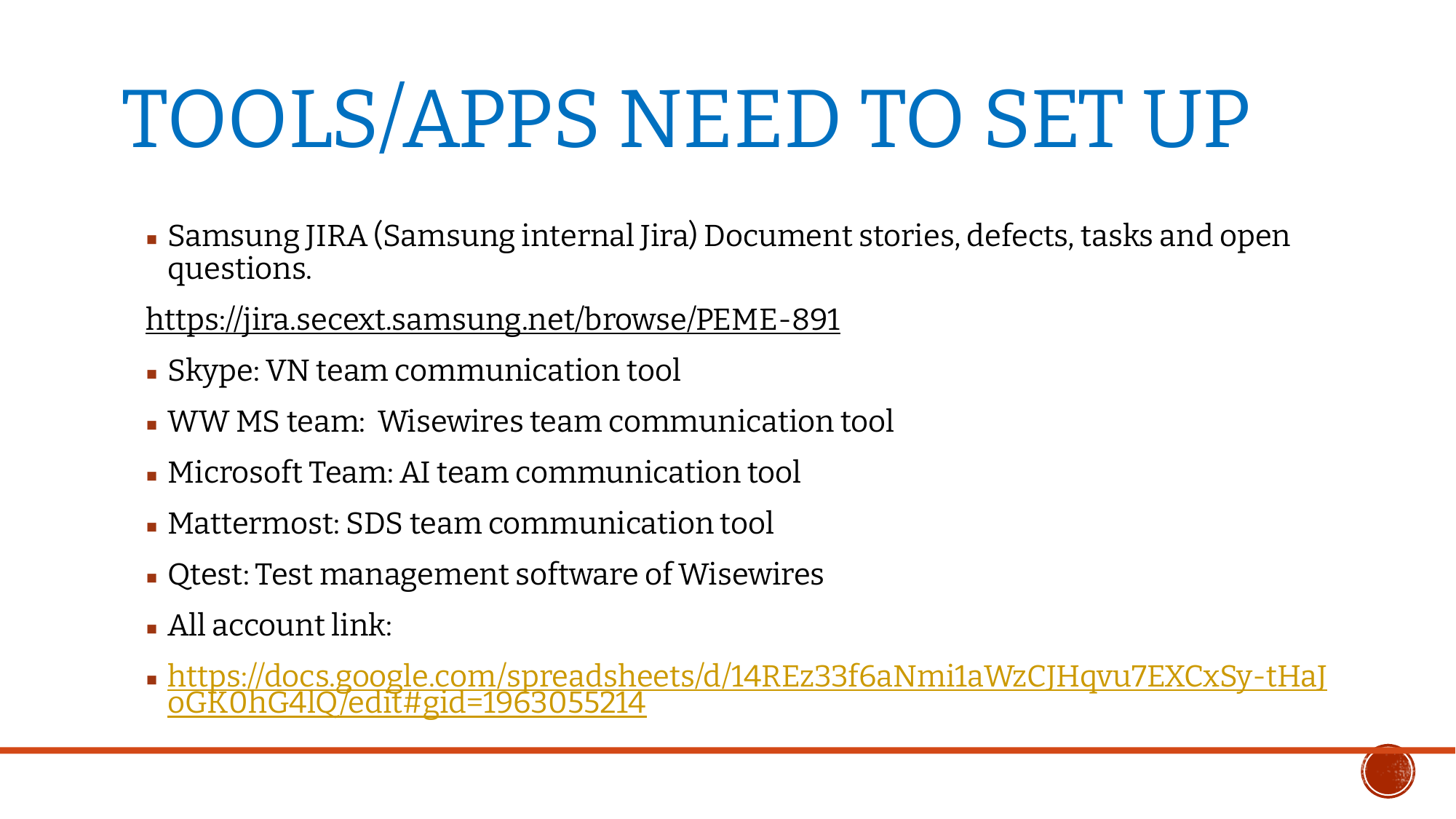

# TOOLS/APPS NEED TO SET UP

Samsung JIRA (Samsung internal Jira) Document stories, defects, tasks and open questions.
https://jira.secext.samsung.net/browse/PEME-891
Skype: VN team communication tool
WW MS team:  Wisewires team communication tool
Microsoft Team: AI team communication tool
Mattermost: SDS team communication tool
Qtest: Test management software of Wisewires
All account link:
https://docs.google.com/spreadsheets/d/14REz33f6aNmi1aWzCJHqvu7EXCxSy-tHaJoGK0hG4lQ/edit#gid=1963055214